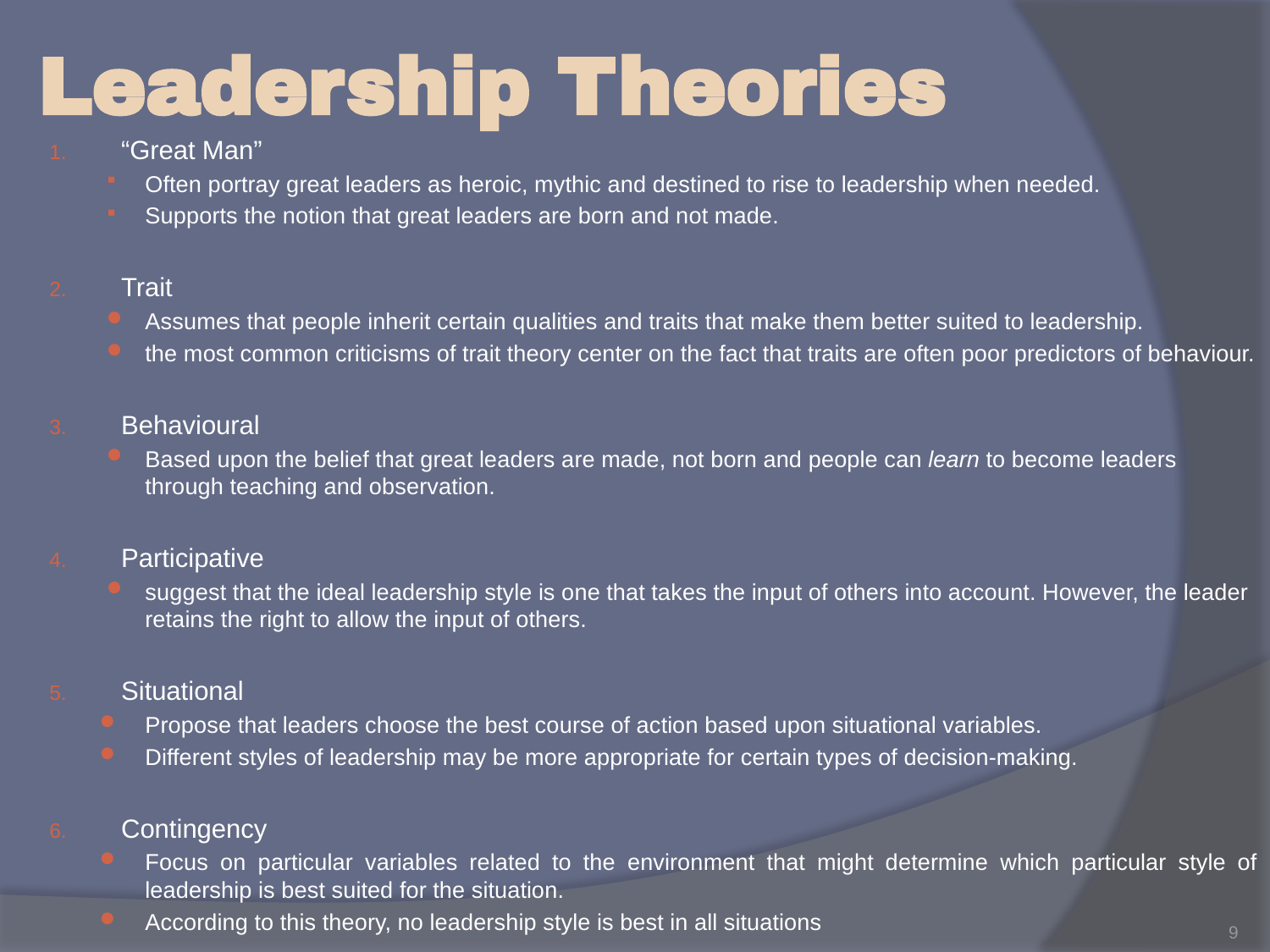

# Leadership Theories
“Great Man”
Often portray great leaders as heroic, mythic and destined to rise to leadership when needed.
Supports the notion that great leaders are born and not made.

Trait
Assumes that people inherit certain qualities and traits that make them better suited to leadership.
the most common criticisms of trait theory center on the fact that traits are often poor predictors of behaviour.

Behavioural
Based upon the belief that great leaders are made, not born and people can learn to become leaders through teaching and observation.

Participative
suggest that the ideal leadership style is one that takes the input of others into account. However, the leader retains the right to allow the input of others.

Situational
Propose that leaders choose the best course of action based upon situational variables.
Different styles of leadership may be more appropriate for certain types of decision-making.

Contingency
Focus on particular variables related to the environment that might determine which particular style of leadership is best suited for the situation.
According to this theory, no leadership style is best in all situations

9